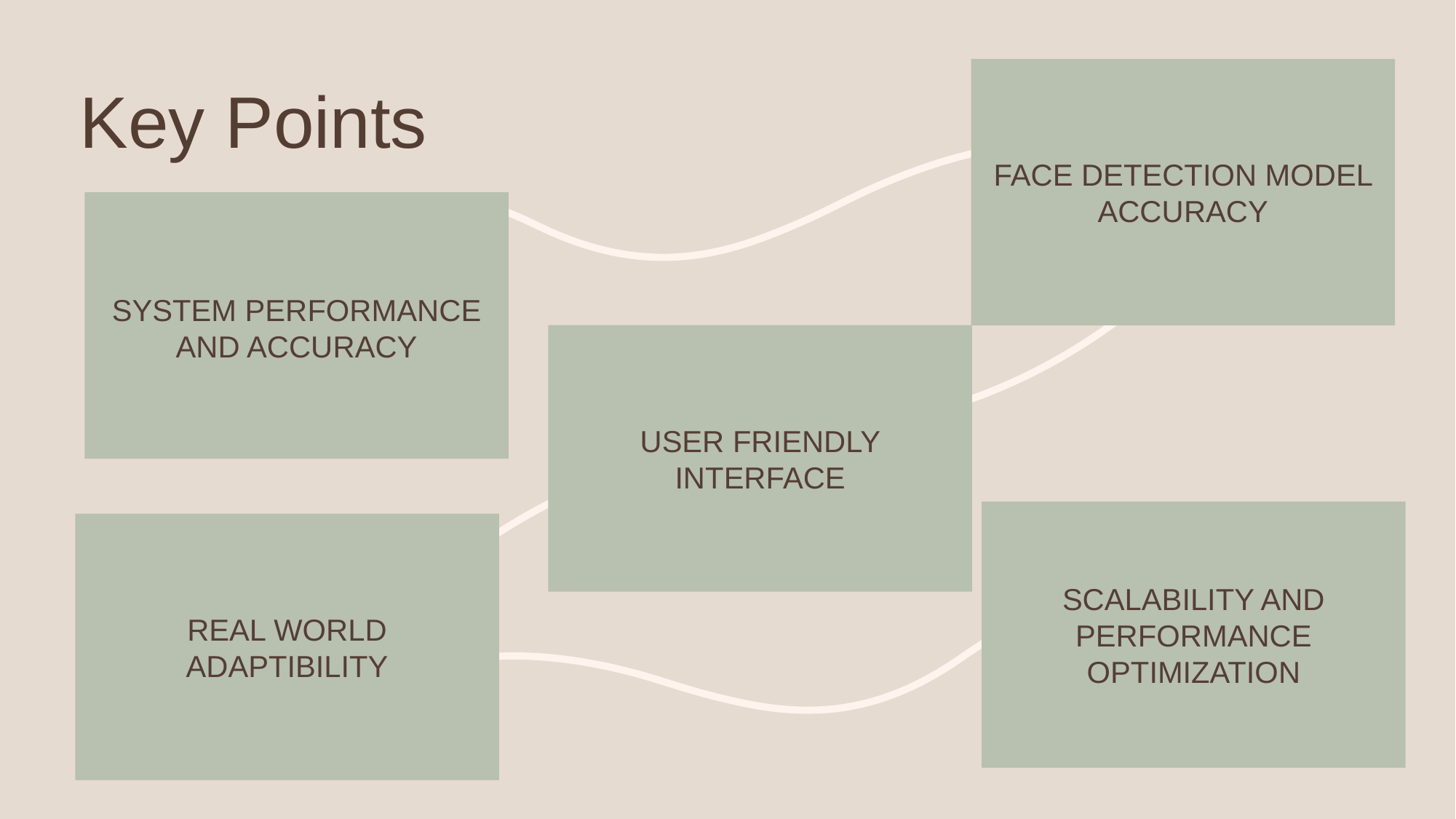

FACE DETECTION MODEL ACCURACY
# Key Points

System performance and accuracy

USER FRIENDLY INTERFACE
SCALABILITY AND PERFORMANCE OPTIMIZATION
REAL WORLD ADAPTIBILITY